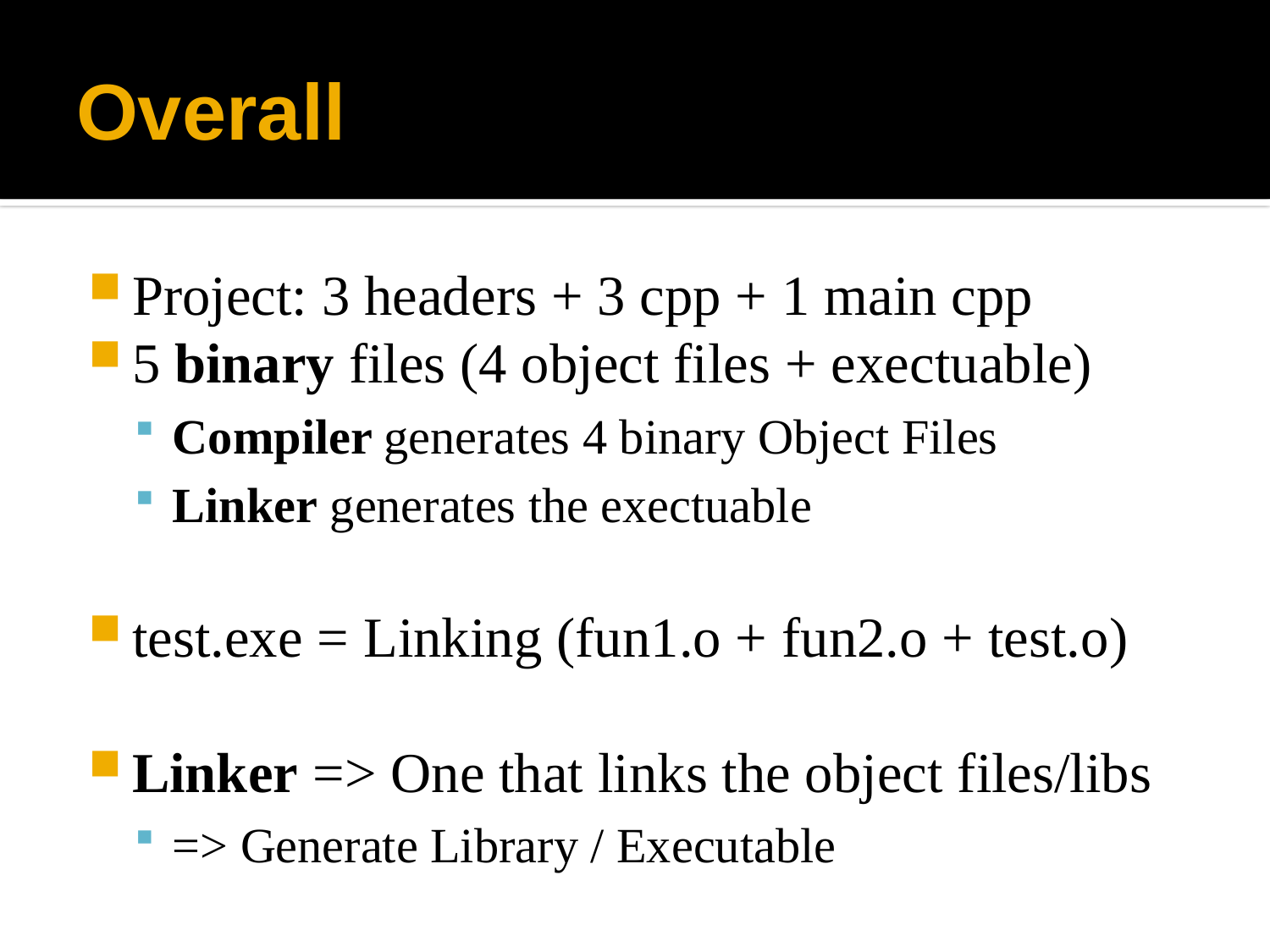

# Overall
Project: 3 headers + 3 cpp + 1 main cpp
5 binary files (4 object files + exectuable)
Compiler generates 4 binary Object Files
Linker generates the exectuable

test.exe = Linking (fun1.o + fun2.o + test.o)

Linker => One that links the object files/libs
=> Generate Library / Executable